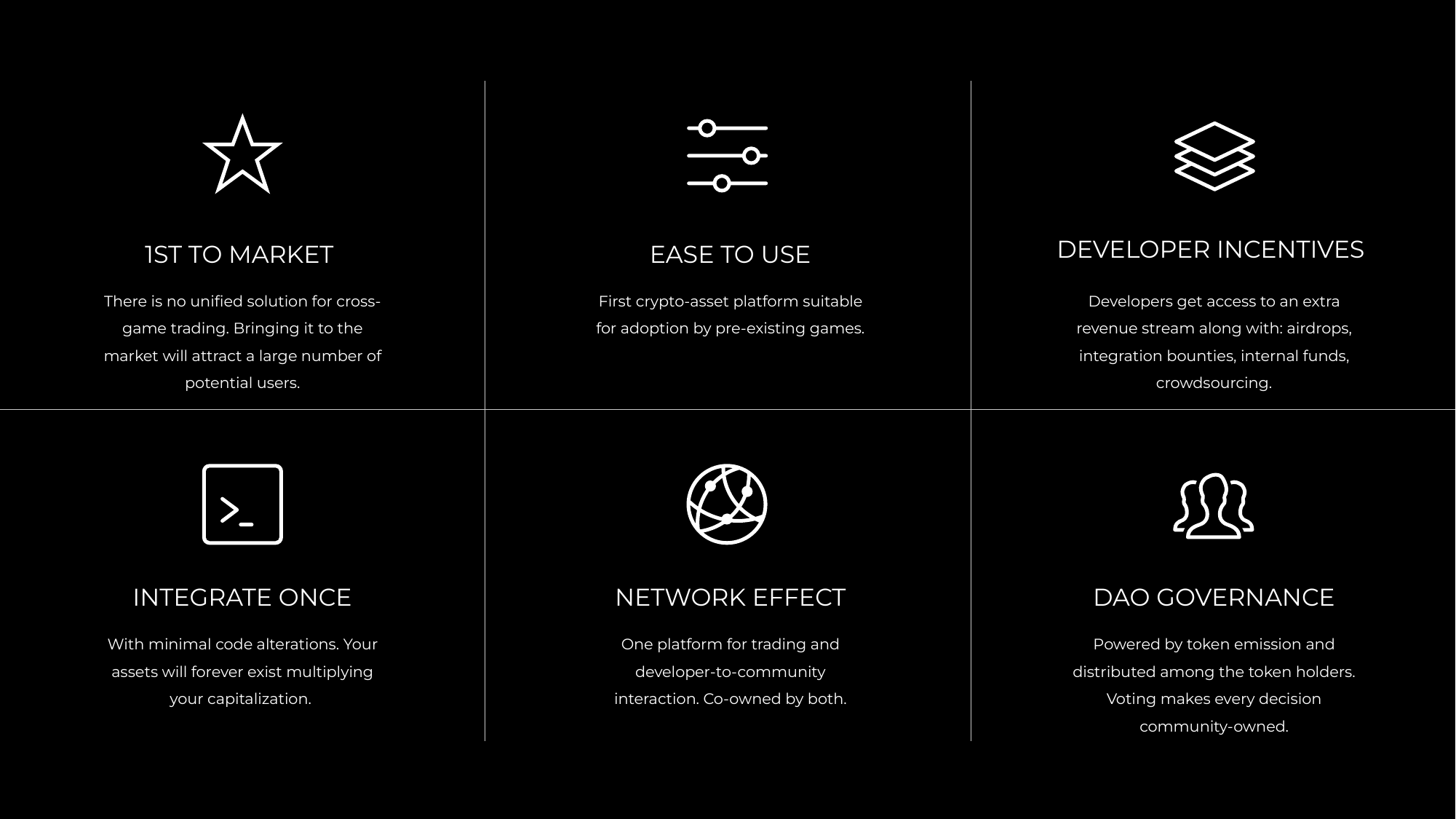

DEVELOPER INCENTIVES
1ST TO MARKET
EASE TO USE
There is no unified solution for cross-game trading. Bringing it to the market will attract a large number of potential users.
First crypto-asset platform suitable for adoption by pre-existing games.
Developers get access to an extra revenue stream along with: airdrops, integration bounties, internal funds, crowdsourcing.

INTEGRATE ONCE
NETWORK EFFECT
DAO GOVERNANCE
With minimal code alterations. Your assets will forever exist multiplying your capitalization.
One platform for trading and developer-to-community interaction. Co-owned by both.
Powered by token emission and distributed among the token holders. Voting makes every decision community-owned.